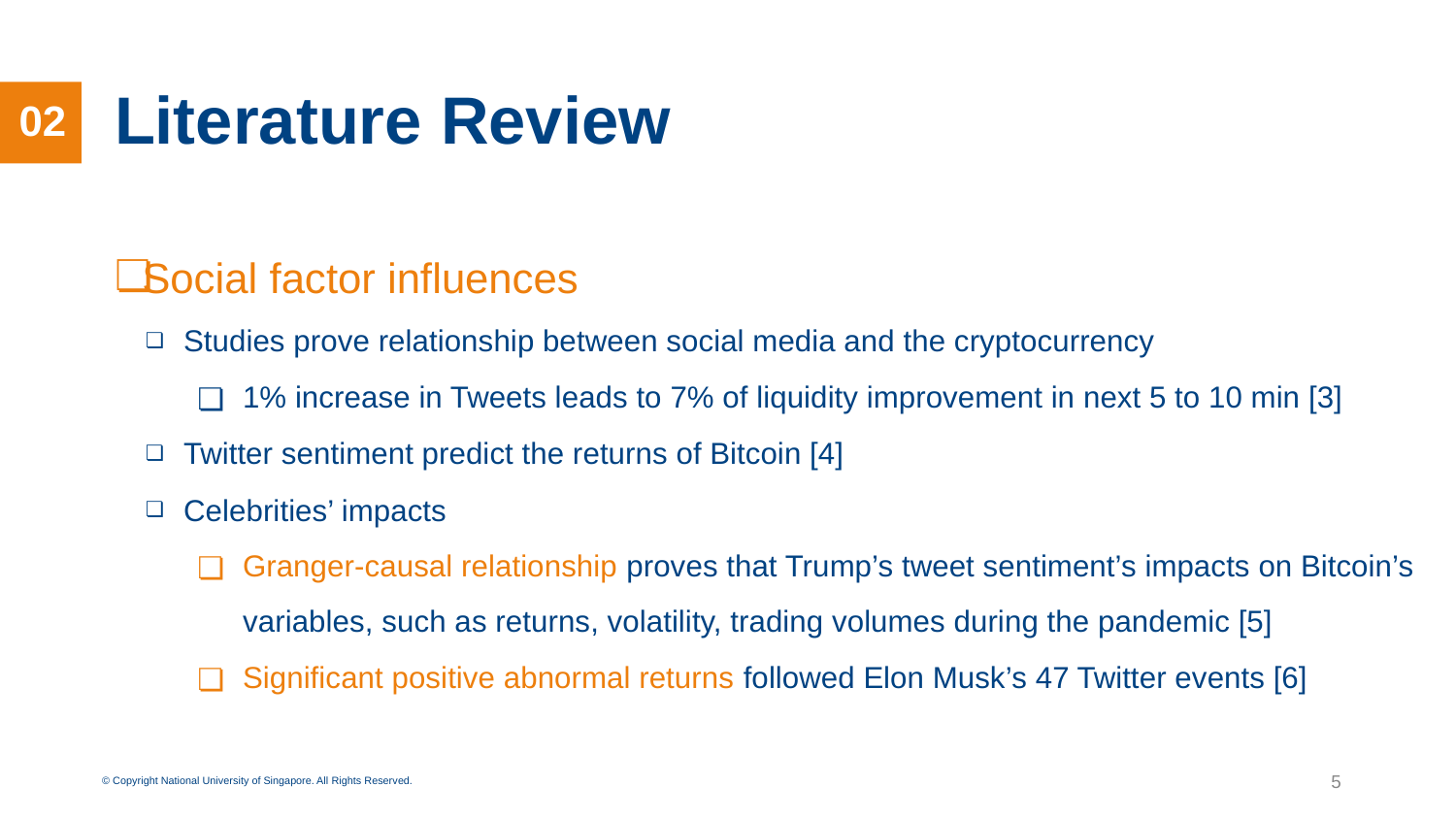

# Literature Review
02
Social factor influences
Studies prove relationship between social media and the cryptocurrency
1% increase in Tweets leads to 7% of liquidity improvement in next 5 to 10 min [3]
Twitter sentiment predict the returns of Bitcoin [4]
Celebrities’ impacts
Granger-causal relationship proves that Trump’s tweet sentiment’s impacts on Bitcoin’s variables, such as returns, volatility, trading volumes during the pandemic [5]
Significant positive abnormal returns followed Elon Musk’s 47 Twitter events [6]

5